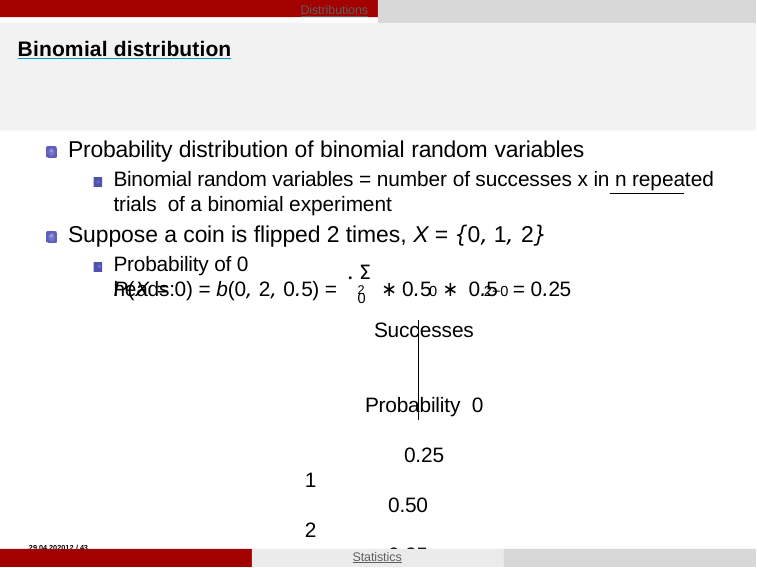

Distributions

# Binomial distribution
Probability distribution of binomial random variables
Binomial random variables = number of successes x in n repeated trials  of a binomial experiment
Suppose a coin is flipped 2 times, X = {0, 1, 2}

Probability of 0 heads:
. Σ

2	0	2−0
P(X = 0) = b(0, 2, 0.5) =	∗         0.5  ∗        0.5	= 0.25
0
Successes		Probability  0	0.25
1	0.50
2	0.25
Table 2:Binomial distribution of 2 coin flips

29.04.202012 / 43

Niklas Bacher & Jonas Schrade

Statistics